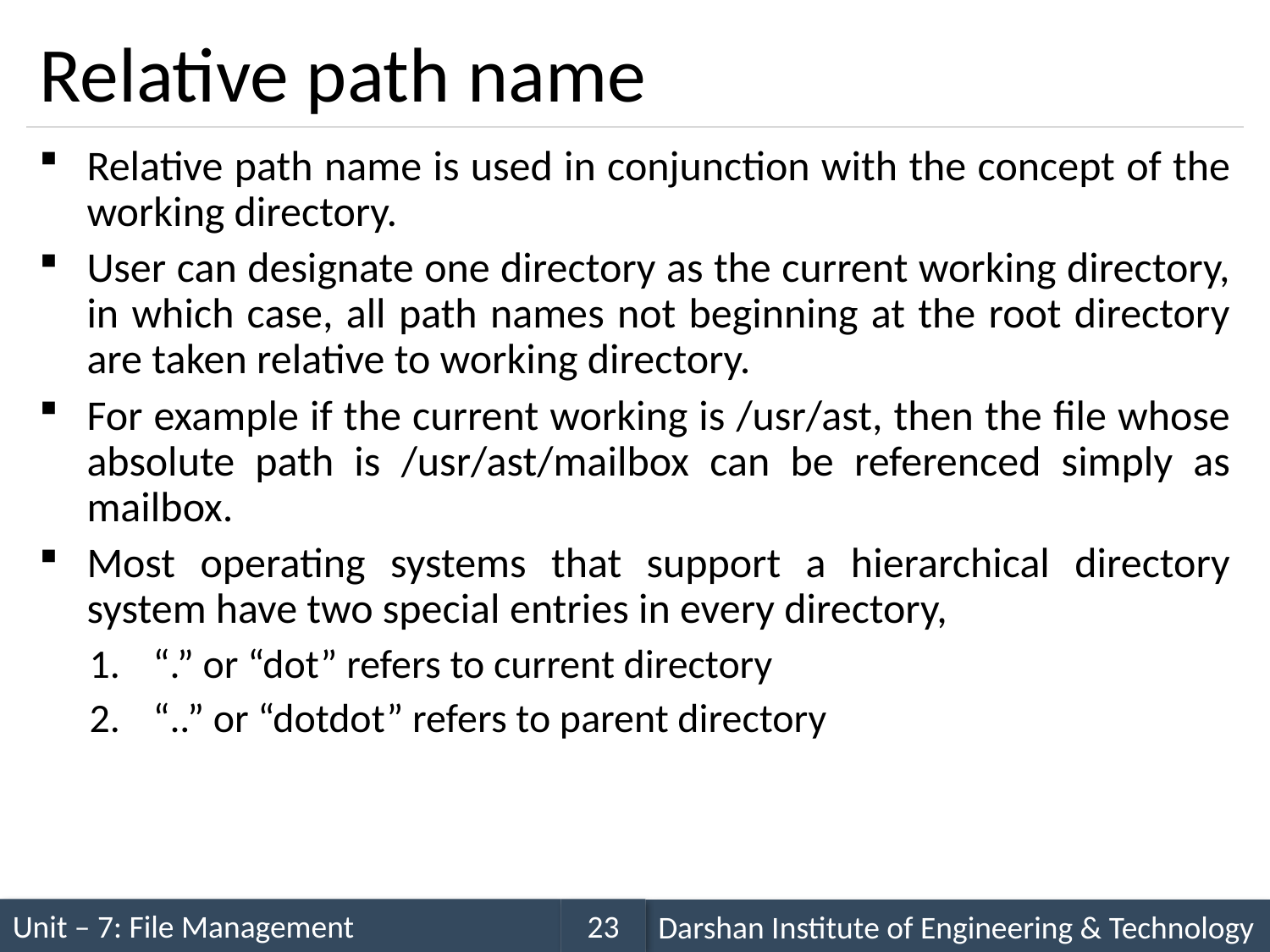

# Relative path name
Relative path name is used in conjunction with the concept of the working directory.
User can designate one directory as the current working directory, in which case, all path names not beginning at the root directory are taken relative to working directory.
For example if the current working is /usr/ast, then the file whose absolute path is /usr/ast/mailbox can be referenced simply as mailbox.
Most operating systems that support a hierarchical directory system have two special entries in every directory,
“.” or “dot” refers to current directory
“..” or “dotdot” refers to parent directory